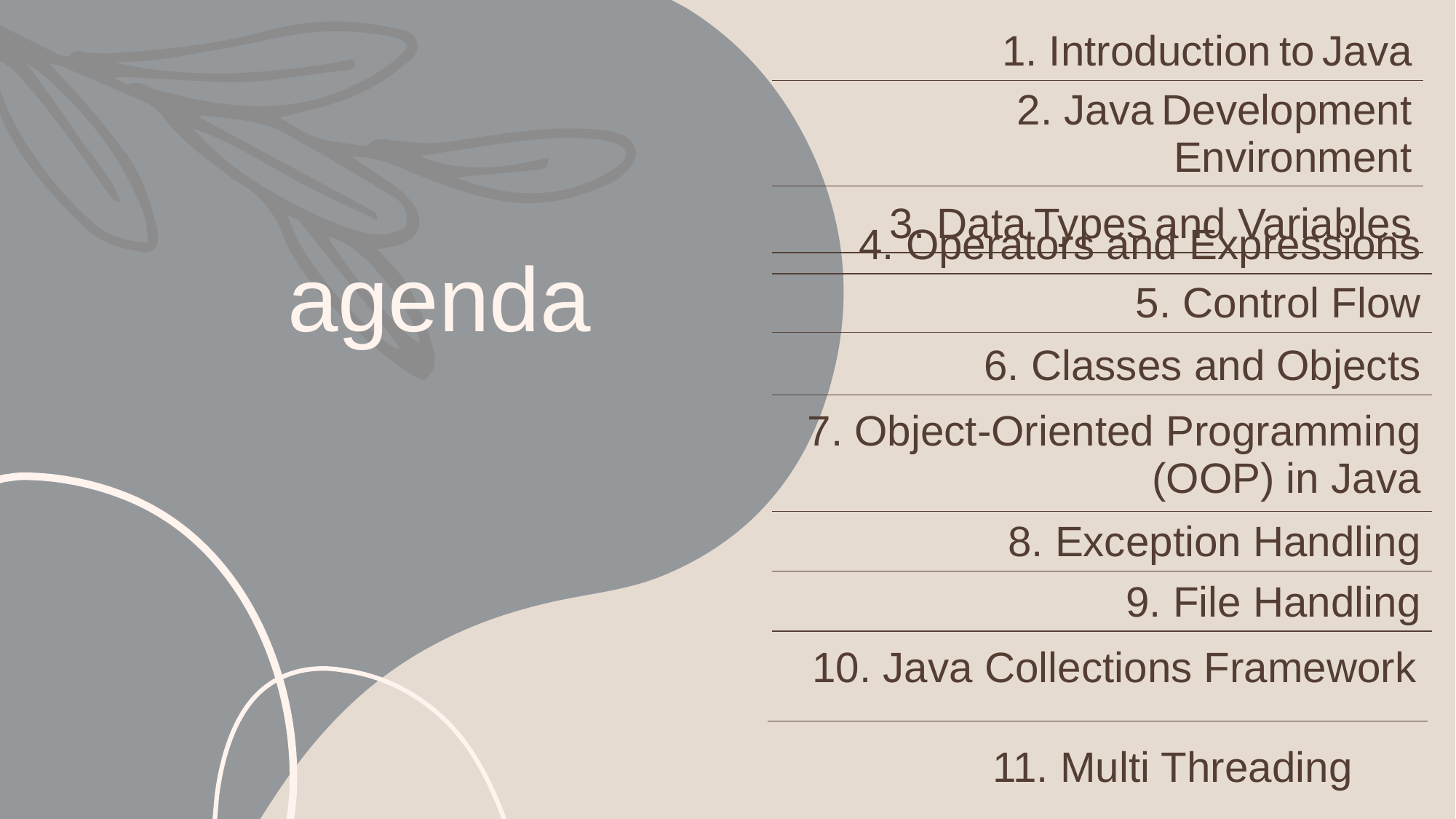

| 1. Introduction to Java |
| --- |
| 2. Java Development Environment |
| 3. Data Types and Variables |
| 4. Operators and Expressions |
| --- |
| 5. Control Flow |
| 6. Classes and Objects |
# agenda
| 7. Object-Oriented Programming (OOP) in Java |
| --- |
| 8. Exception Handling |
| 9. File Handling |
| 10. Java Collections Framework |
| --- |
11. Multi Threading